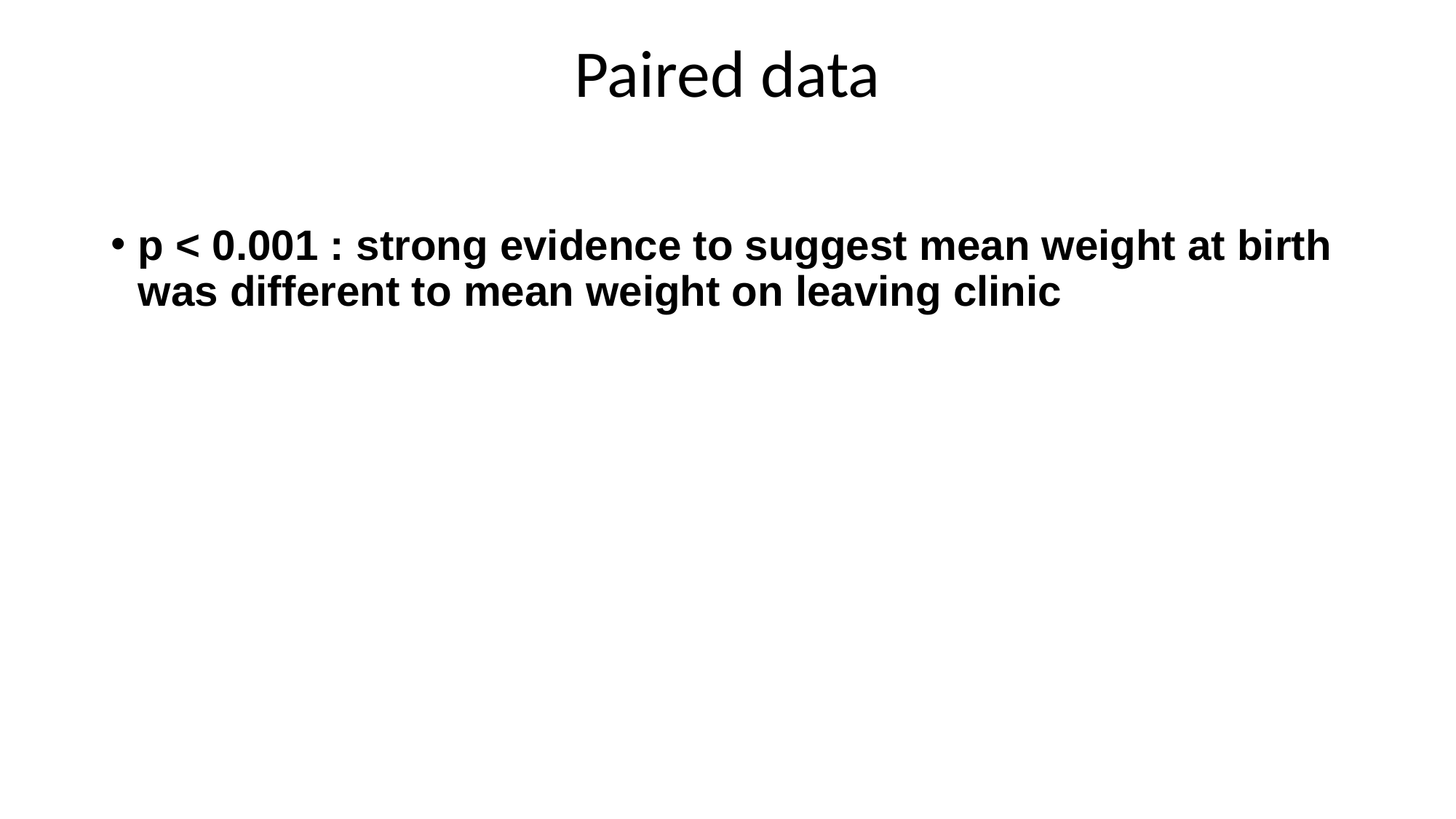

# Paired data
p < 0.001 : strong evidence to suggest mean weight at birth was different to mean weight on leaving clinic